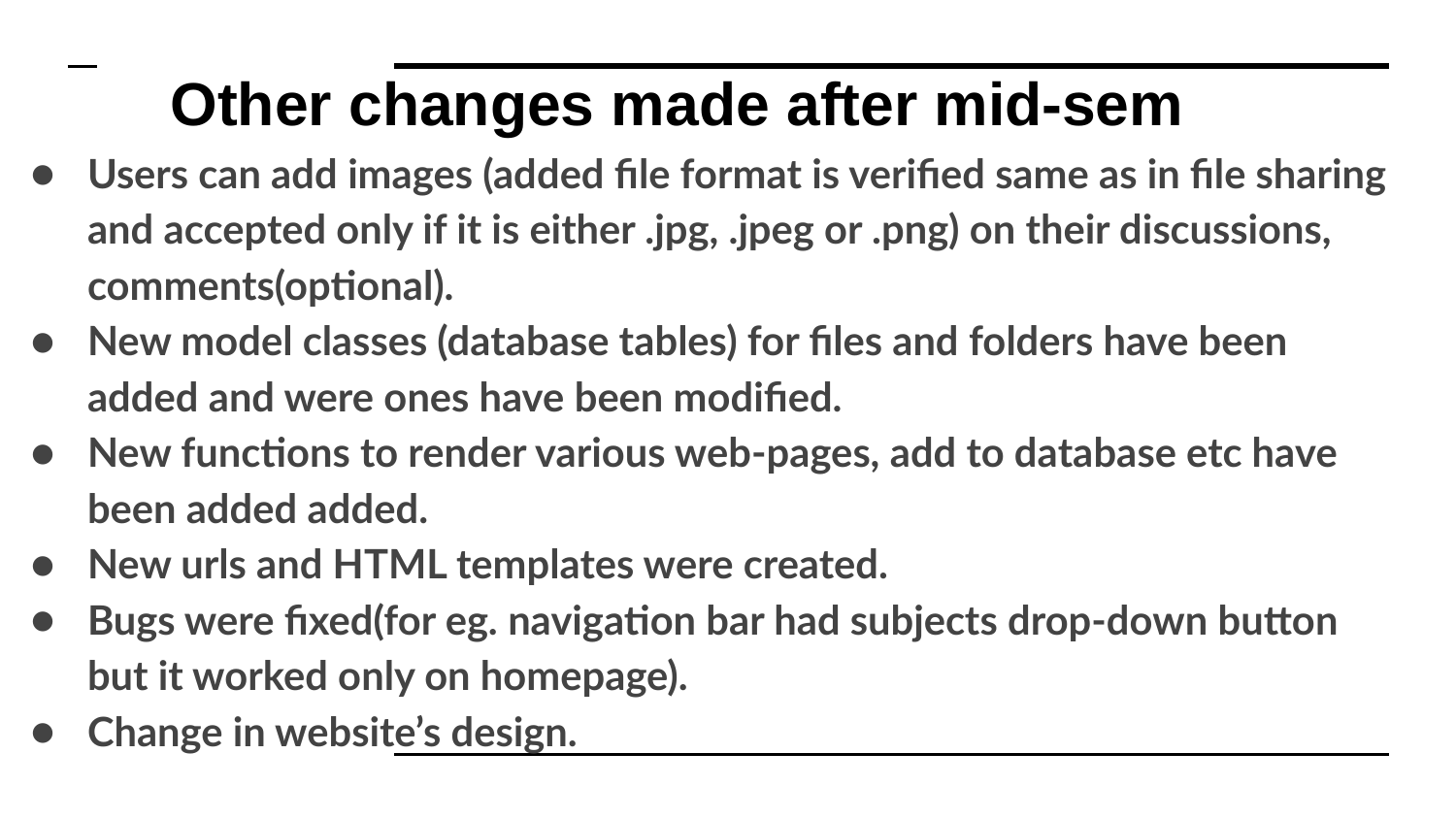

# Other changes made after mid-sem
Users can add images (added file format is verified same as in file sharing and accepted only if it is either .jpg, .jpeg or .png) on their discussions, comments(optional).
New model classes (database tables) for files and folders have been added and were ones have been modified.
New functions to render various web-pages, add to database etc have been added added.
New urls and HTML templates were created.
Bugs were fixed(for eg. navigation bar had subjects drop-down button but it worked only on homepage).
Change in website’s design.